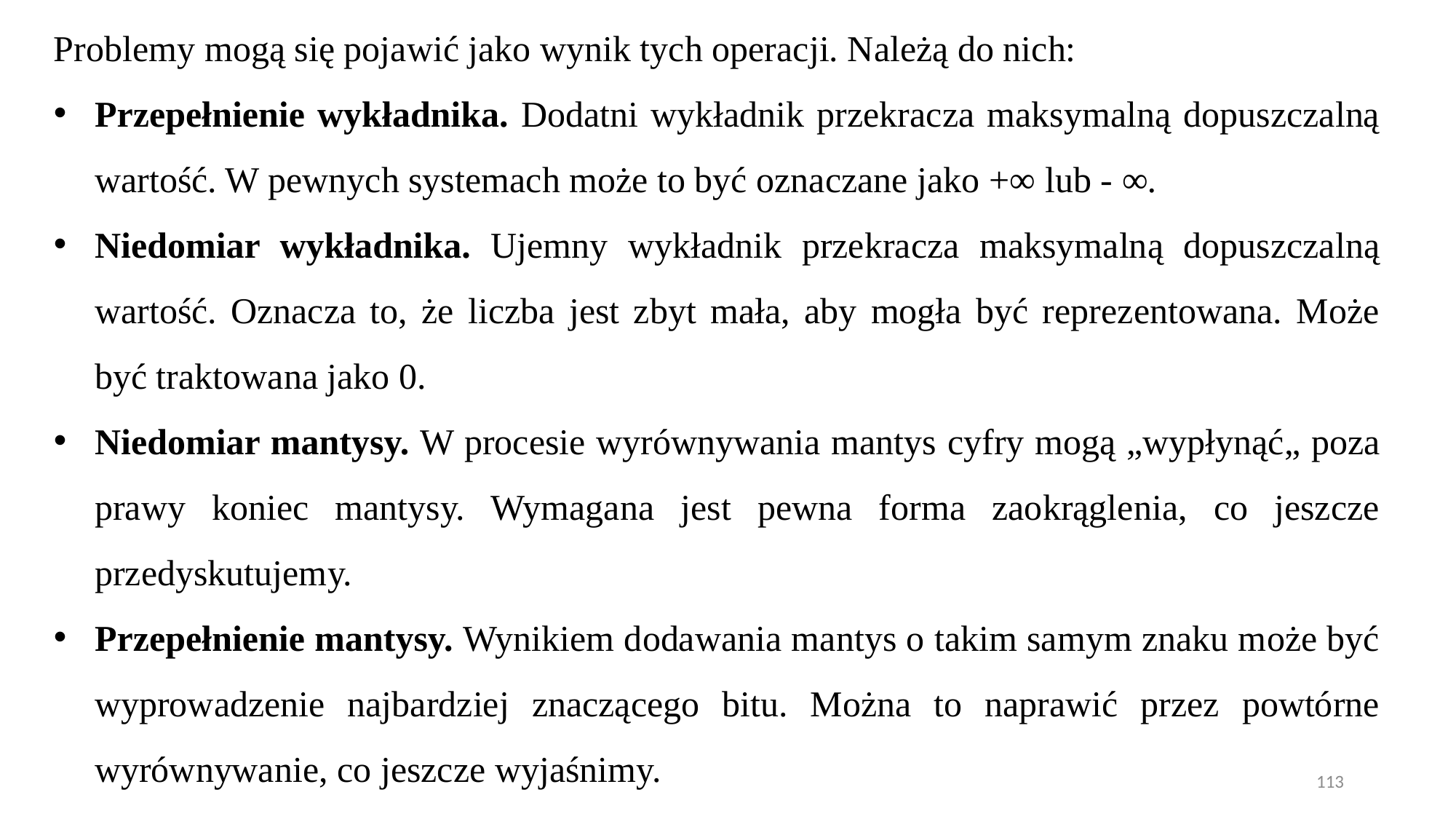

Problemy mogą się pojawić jako wynik tych operacji. Należą do nich:
Przepełnienie wykładnika. Dodatni wykładnik przekracza maksymalną dopuszczalną wartość. W pewnych systemach może to być oznaczane jako +∞ lub - ∞.
Niedomiar wykładnika. Ujemny wykładnik przekracza maksymalną dopuszczalną wartość. Oznacza to, że liczba jest zbyt mała, aby mogła być reprezentowana. Może być traktowana jako 0.
Niedomiar mantysy. W procesie wyrównywania mantys cyfry mogą „wypłynąć„ poza prawy koniec mantysy. Wymagana jest pewna forma zaokrąglenia, co jeszcze przedyskutujemy.
Przepełnienie mantysy. Wynikiem dodawania mantys o takim samym znaku może być wyprowadzenie najbardziej znaczącego bitu. Można to naprawić przez powtórne wyrównywanie, co jeszcze wyjaśnimy.
113